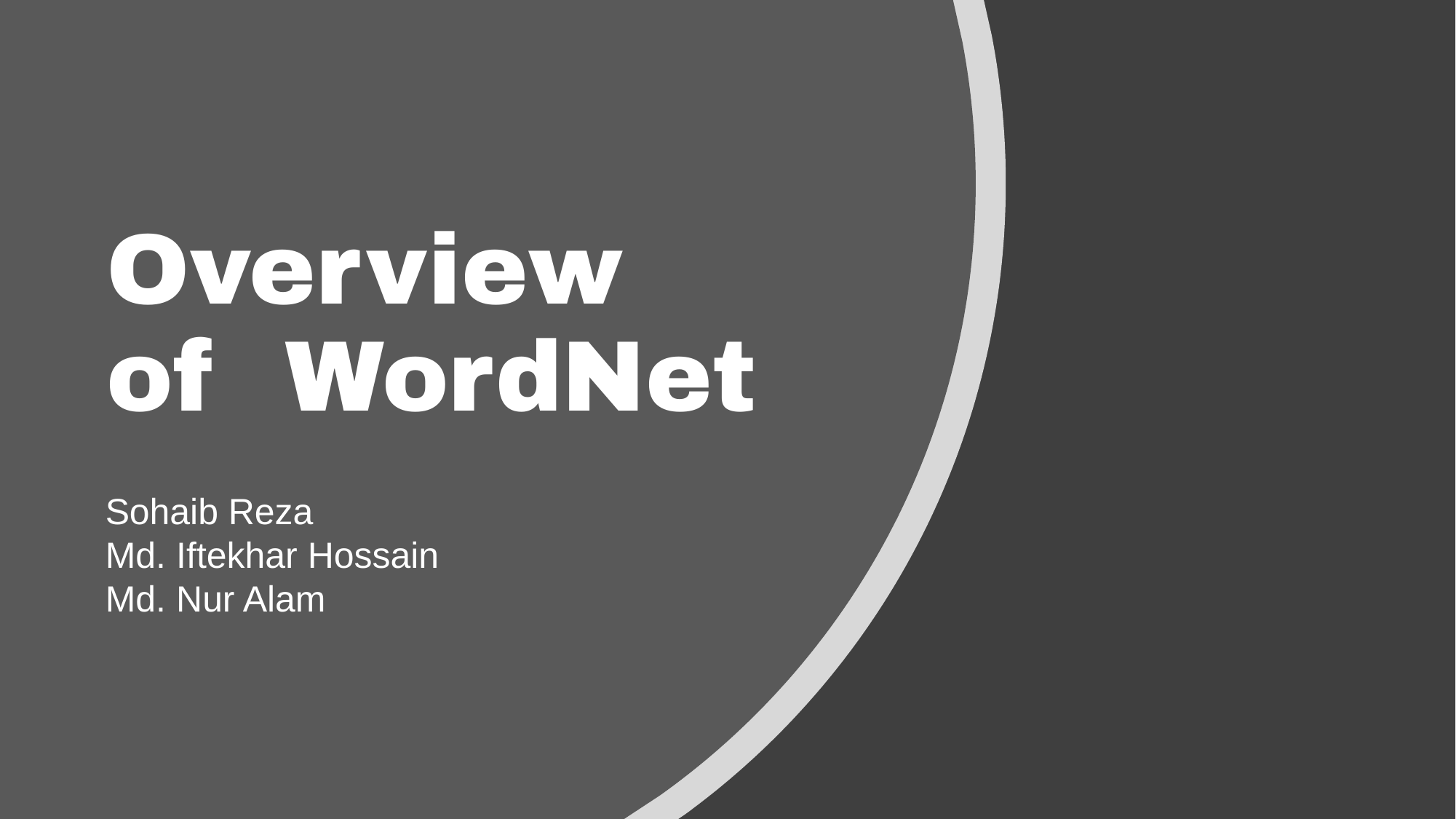

Overview of  WordNet
Sohaib Reza
Md. Iftekhar Hossain
Md. Nur Alam